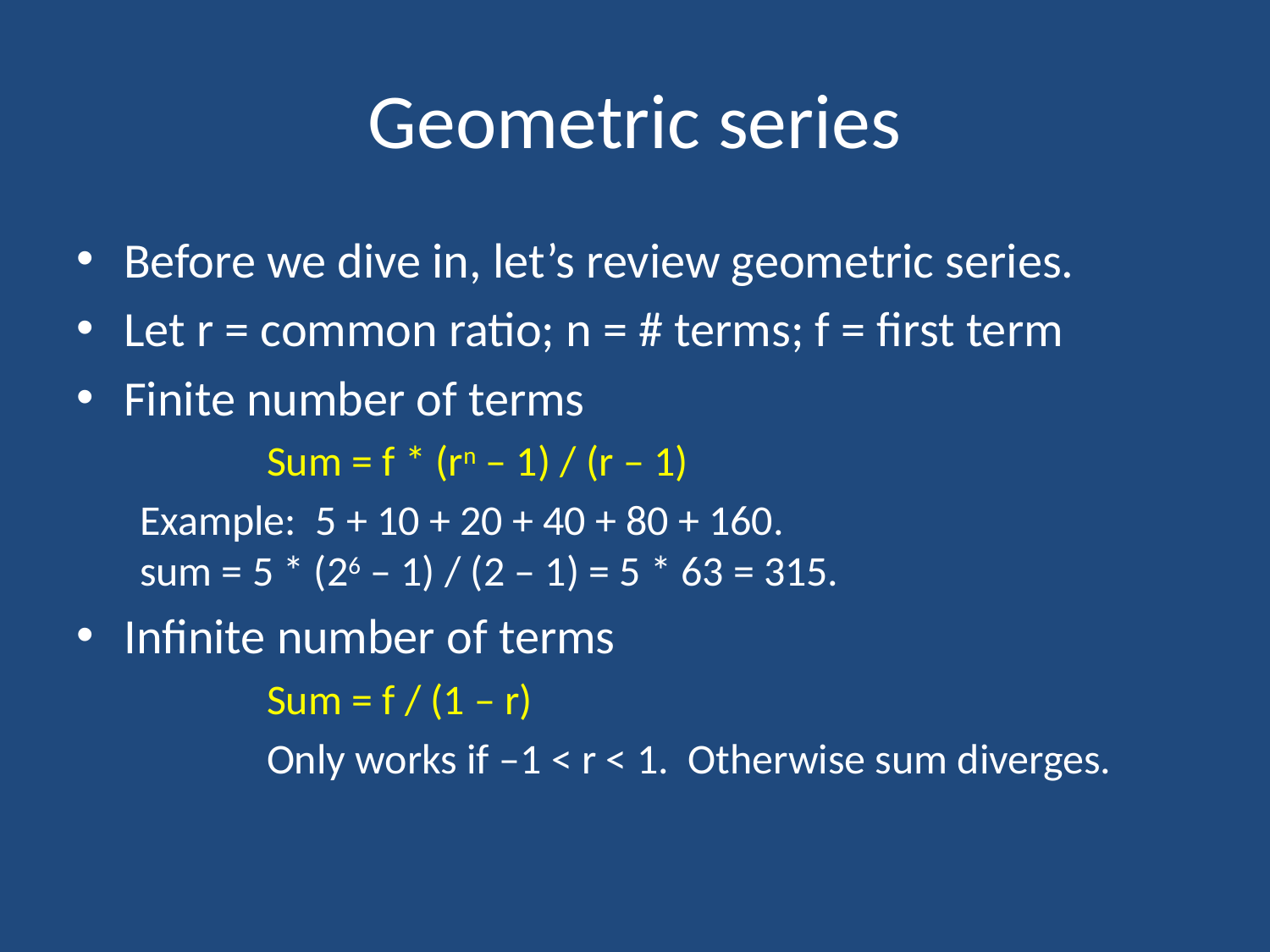

# Geometric series
Before we dive in, let’s review geometric series.
Let r = common ratio; n = # terms; f = first term
Finite number of terms
	Sum = f * (rn – 1) / (r – 1)
Example:  5 + 10 + 20 + 40 + 80 + 160.
sum = 5 * (26 – 1) / (2 – 1) = 5 * 63 = 315.
Infinite number of terms
	Sum = f / (1 – r)
	Only works if –1 < r < 1.  Otherwise sum diverges.